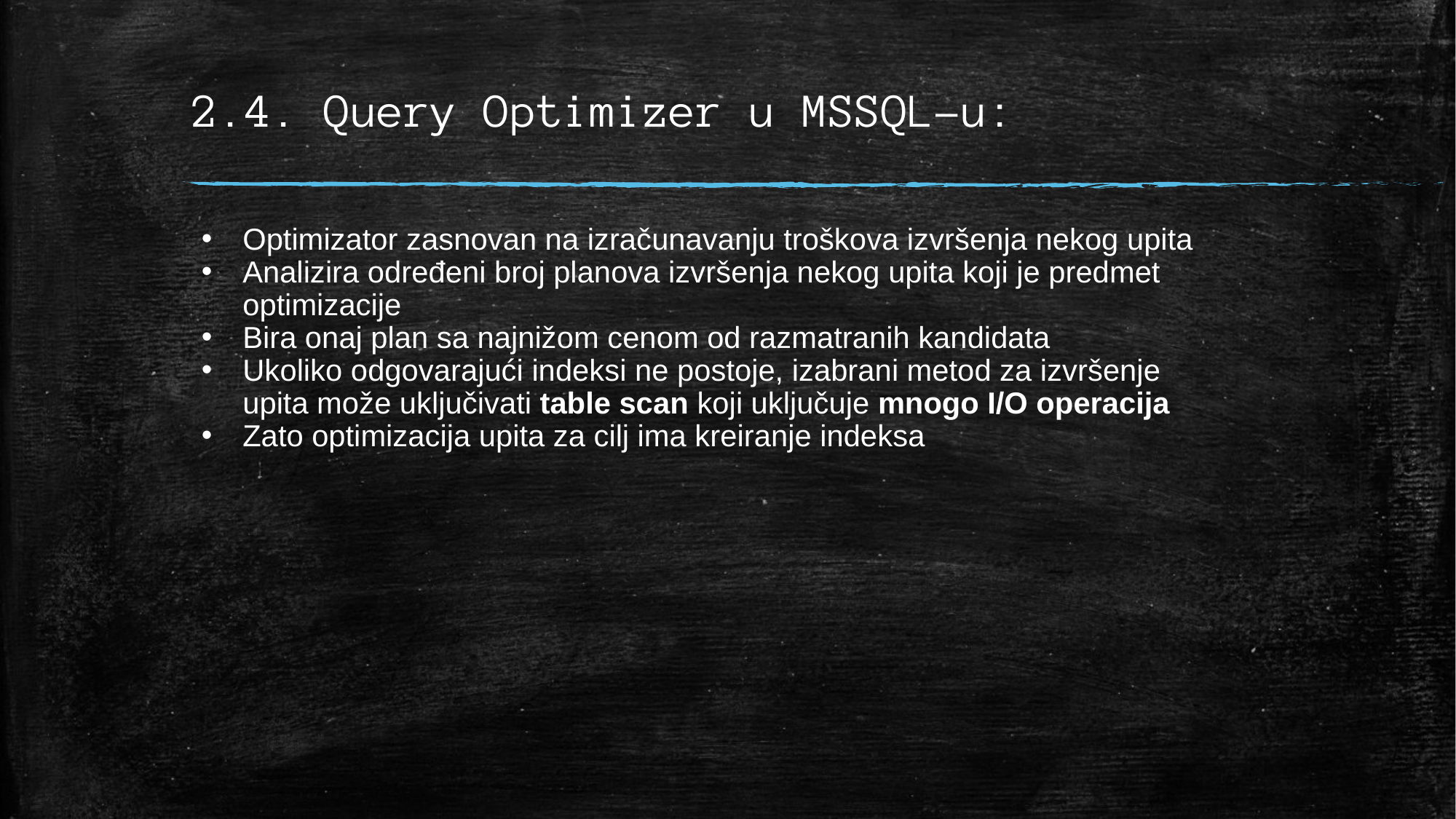

# 2.4. Query Optimizer u MSSQL-u:
Optimizator zasnovan na izračunavanju troškova izvršenja nekog upita
Analizira određeni broj planova izvršenja nekog upita koji je predmet optimizacije
Bira onaj plan sa najnižom cenom od razmatranih kandidata
Ukoliko odgovarajući indeksi ne postoje, izabrani metod za izvršenje upita može uključivati table scan koji uključuje mnogo I/O operacija
Zato optimizacija upita za cilj ima kreiranje indeksa